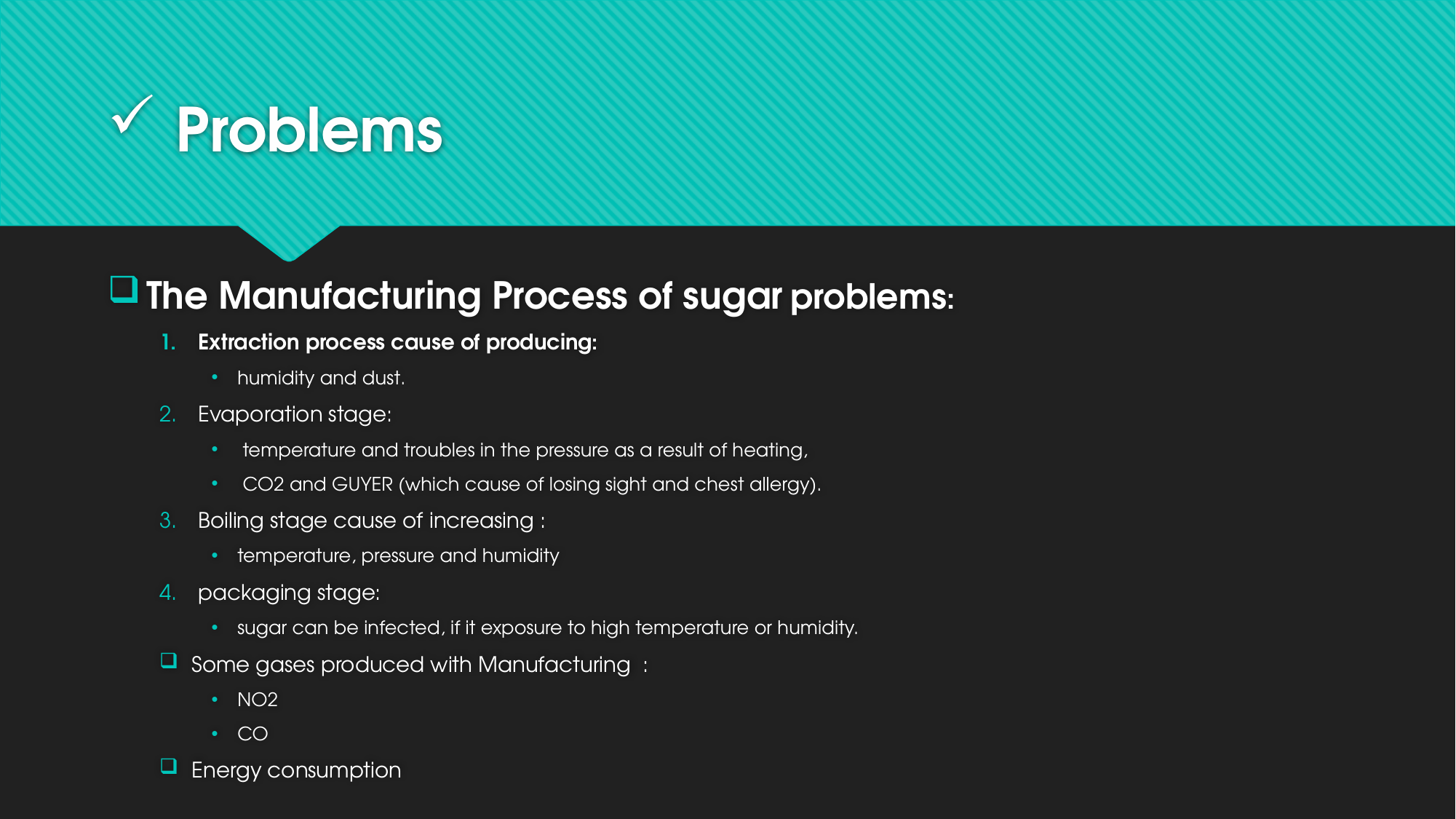

# Problems
The Manufacturing Process of sugar problems:
Extraction process cause of producing:
humidity and dust.
Evaporation stage:
 temperature and troubles in the pressure as a result of heating,
 CO2 and GUYER (which cause of losing sight and chest allergy).
Boiling stage cause of increasing :
temperature, pressure and humidity
packaging stage:
sugar can be infected, if it exposure to high temperature or humidity.
Some gases produced with Manufacturing  :
NO2
CO
Energy consumption